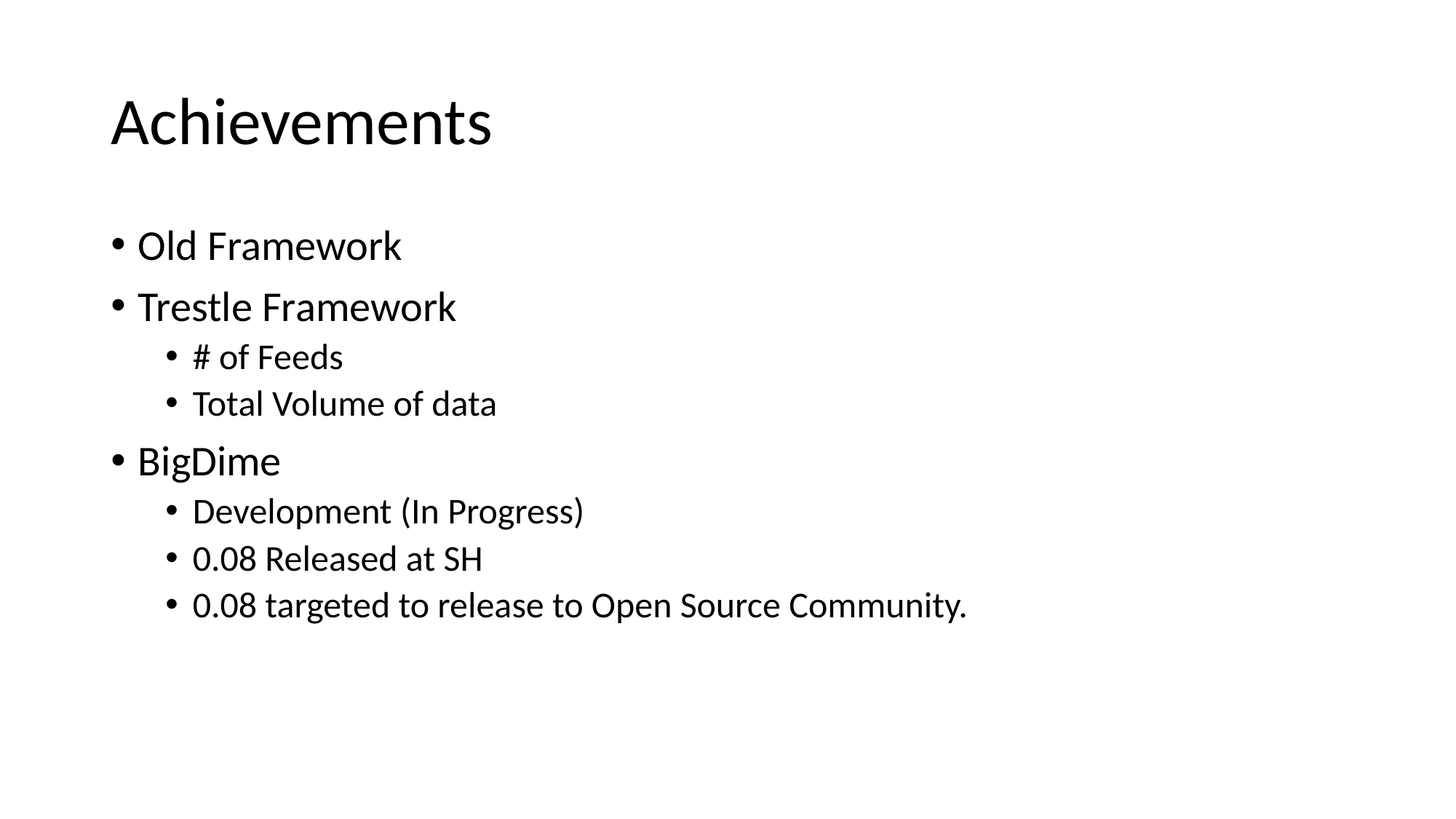

# Achievements
Old Framework
Trestle Framework
# of Feeds
Total Volume of data
BigDime
Development (In Progress)
0.08 Released at SH
0.08 targeted to release to Open Source Community.